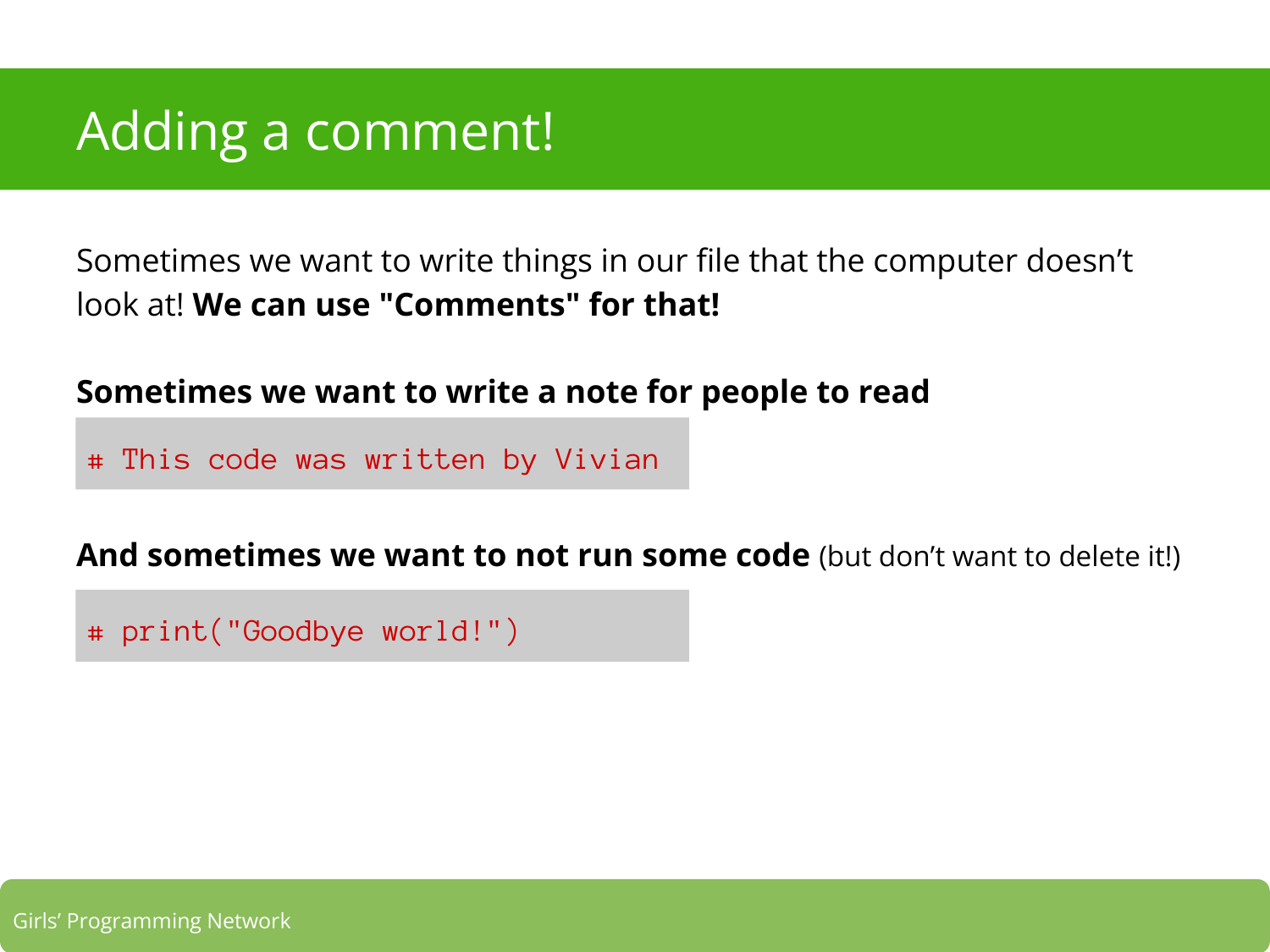

# Adding a comment!
Sometimes we want to write things in our file that the computer doesn’t look at! We can use "Comments" for that!
Sometimes we want to write a note for people to read

And sometimes we want to not run some code (but don’t want to delete it!)

# This code was written by Vivian
# print("Goodbye world!")